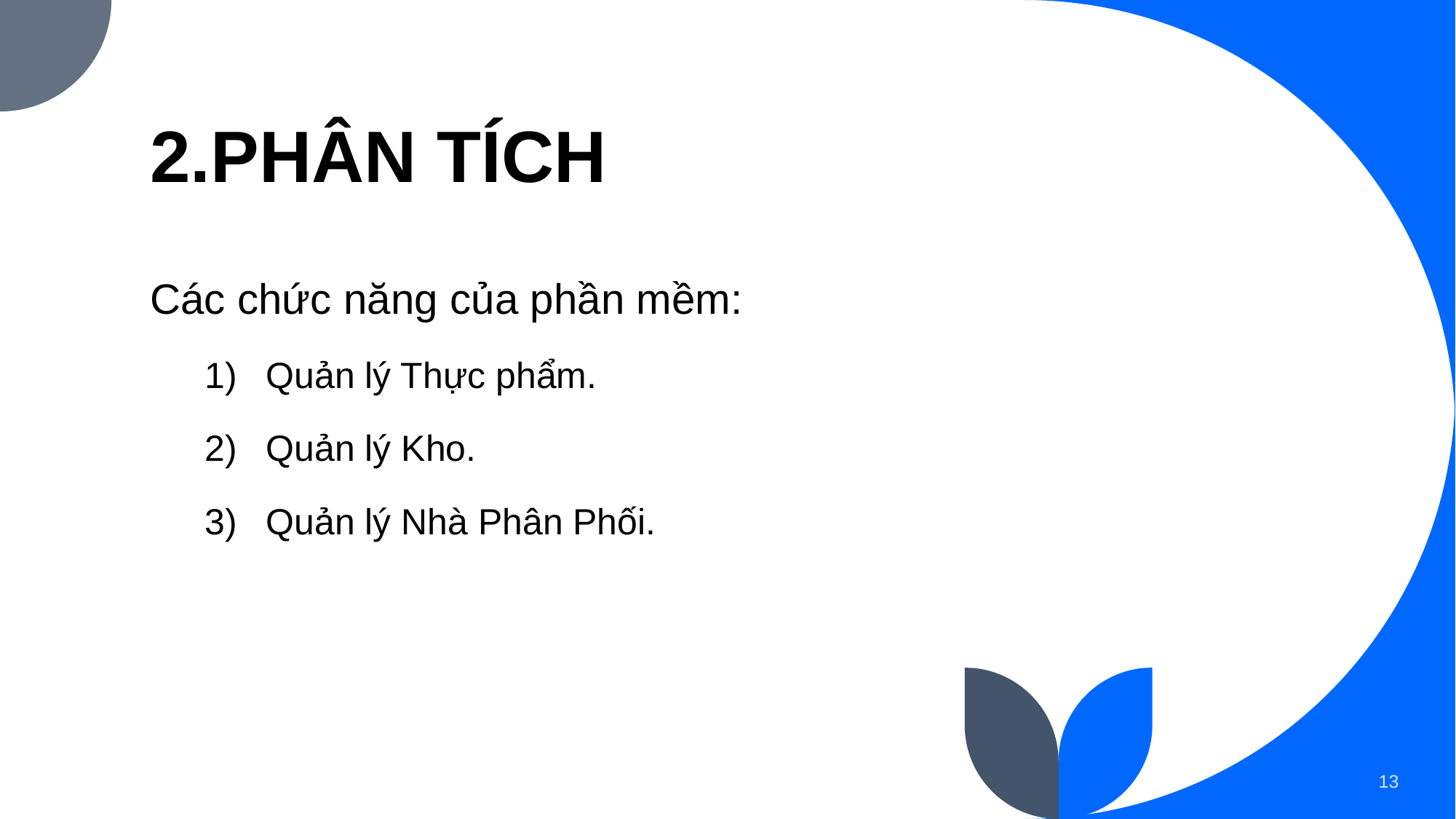

# 2.PHÂN TÍCH
Các chức năng của phần mềm:
Quản lý Thực phẩm.
Quản lý Kho.
Quản lý Nhà Phân Phối.

13